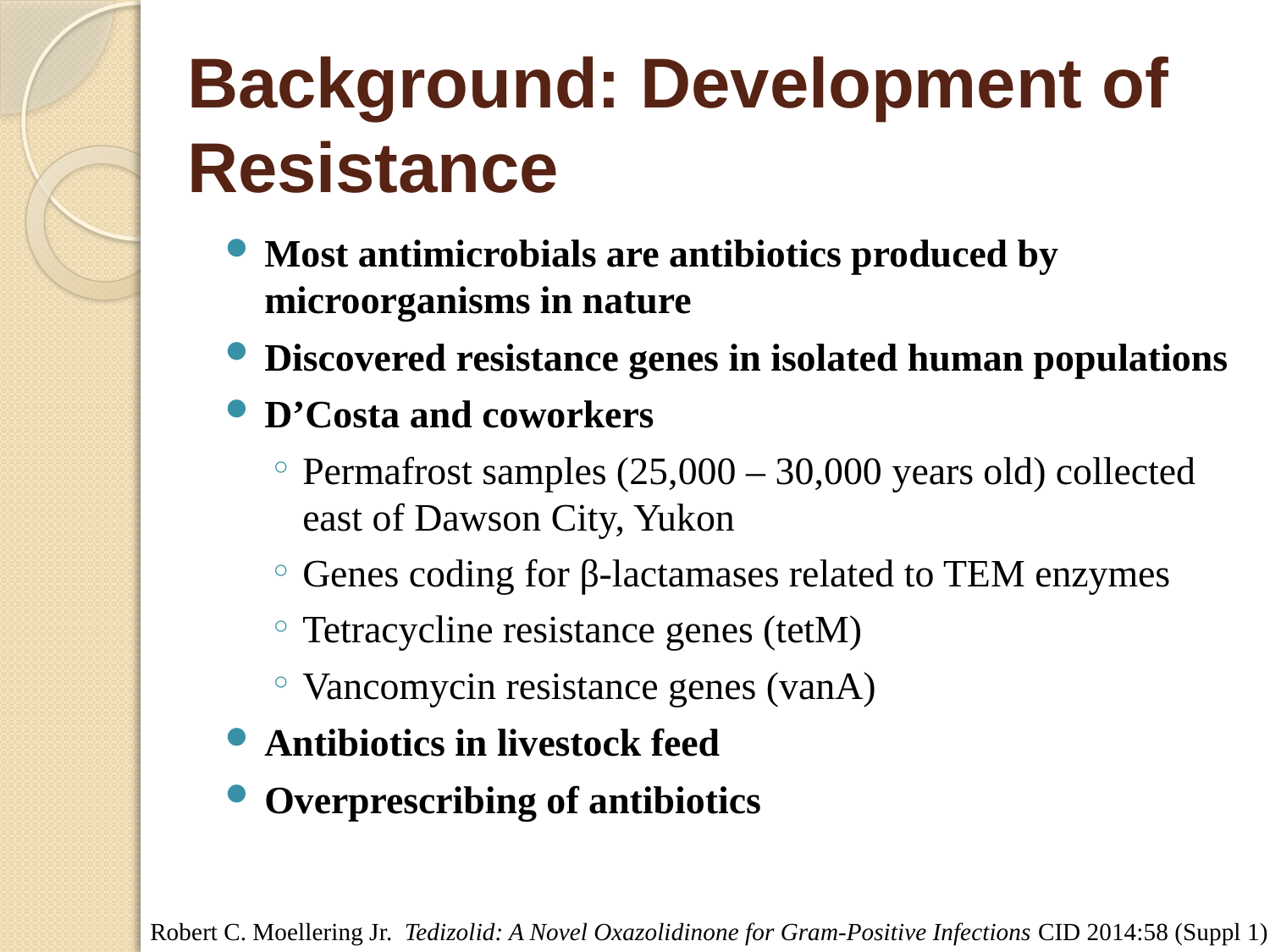

# Background: Development of Resistance
Most antimicrobials are antibiotics produced by microorganisms in nature
Discovered resistance genes in isolated human populations
D’Costa and coworkers
Permafrost samples (25,000 – 30,000 years old) collected east of Dawson City, Yukon
Genes coding for β-lactamases related to TEM enzymes
Tetracycline resistance genes (tetM)
Vancomycin resistance genes (vanA)
Antibiotics in livestock feed
Overprescribing of antibiotics
Robert C. Moellering Jr.  Tedizolid: A Novel Oxazolidinone for Gram-Positive Infections CID 2014:58 (Suppl 1)